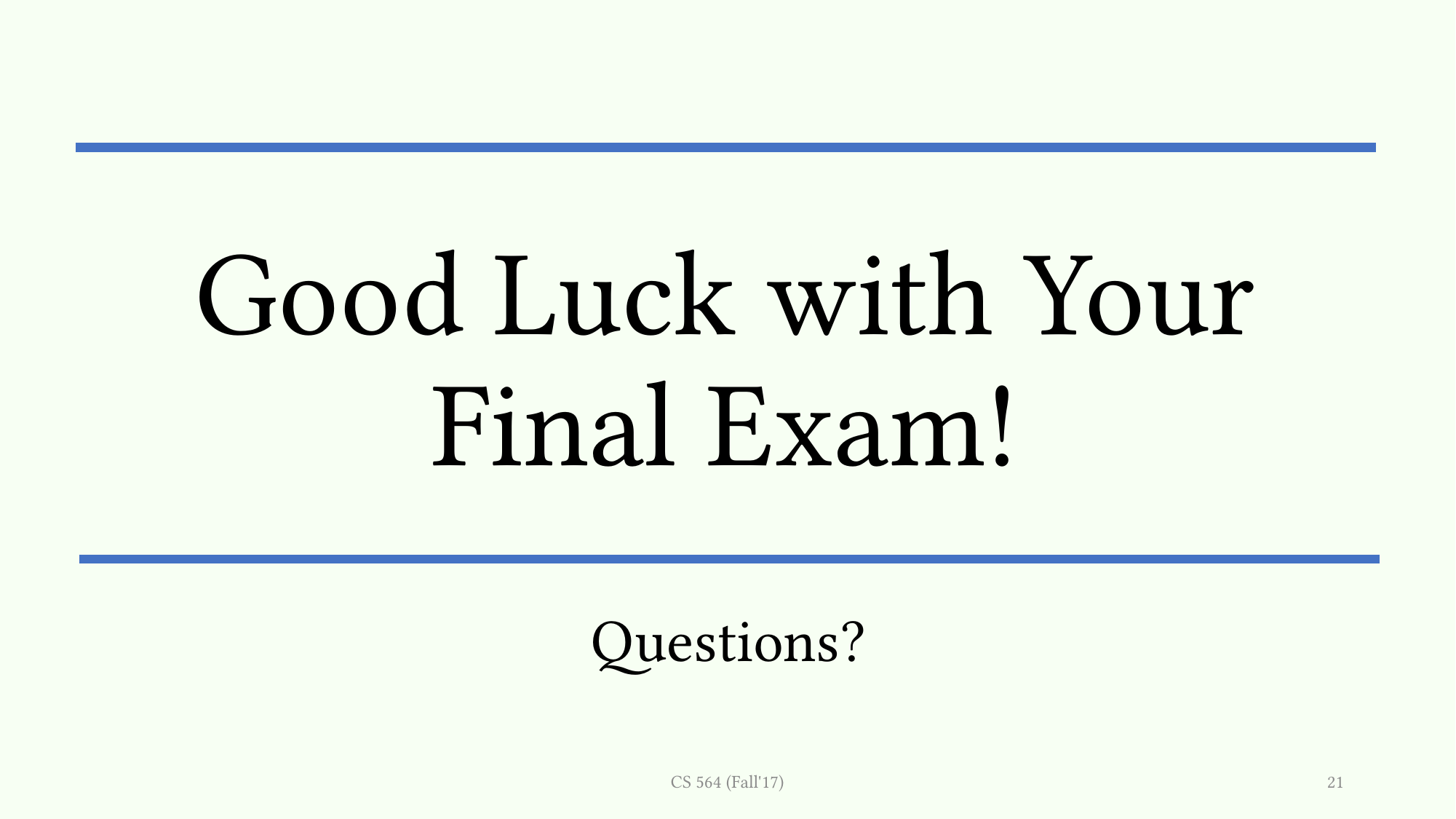

# Good Luck with Your Final Exam!
Questions?

CS 564 (Fall'17)
21